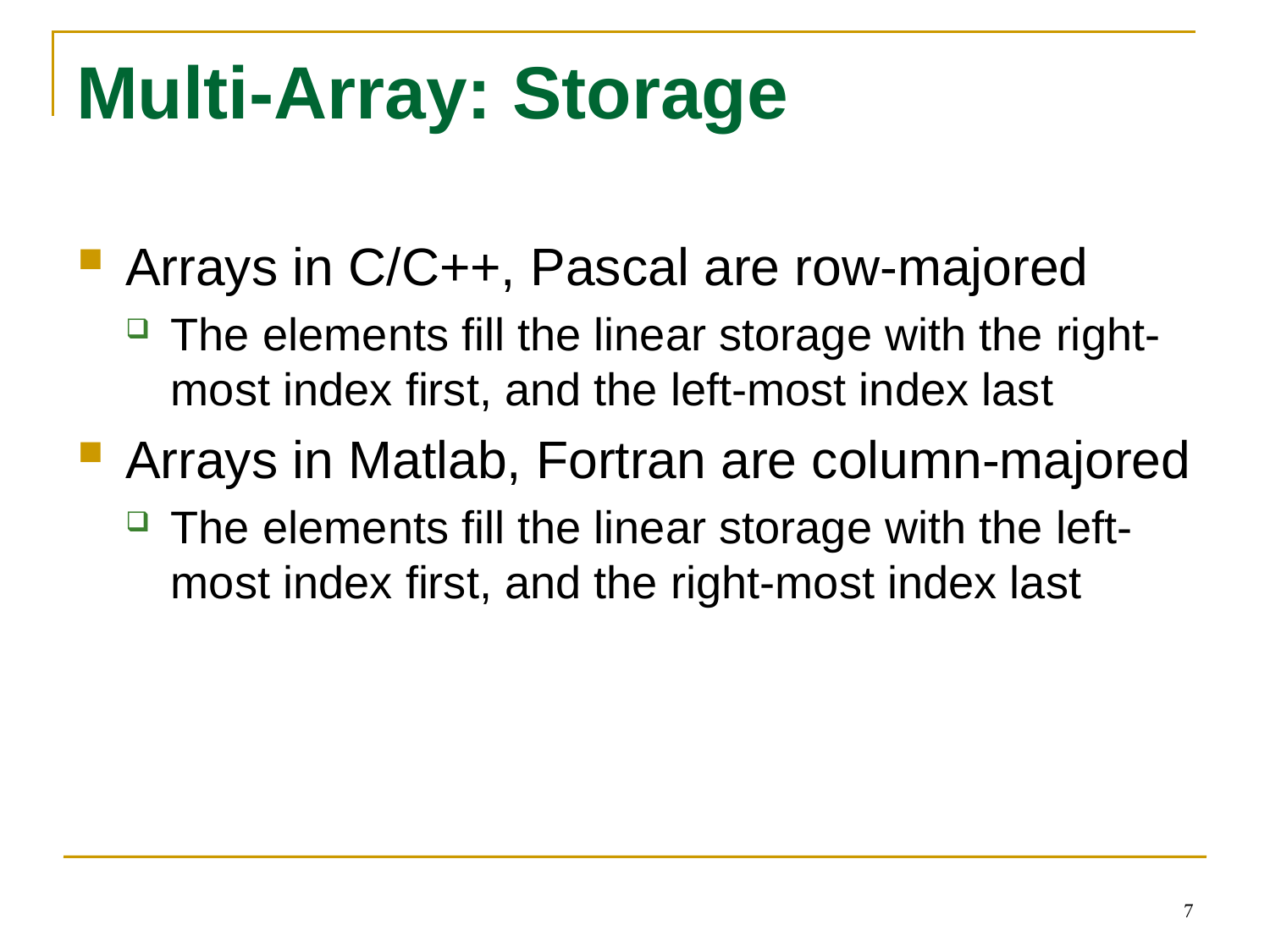

# Multi-Array: Storage
Arrays in C/C++, Pascal are row-majored
The elements fill the linear storage with the right-most index first, and the left-most index last
Arrays in Matlab, Fortran are column-majored
The elements fill the linear storage with the left-most index first, and the right-most index last
7